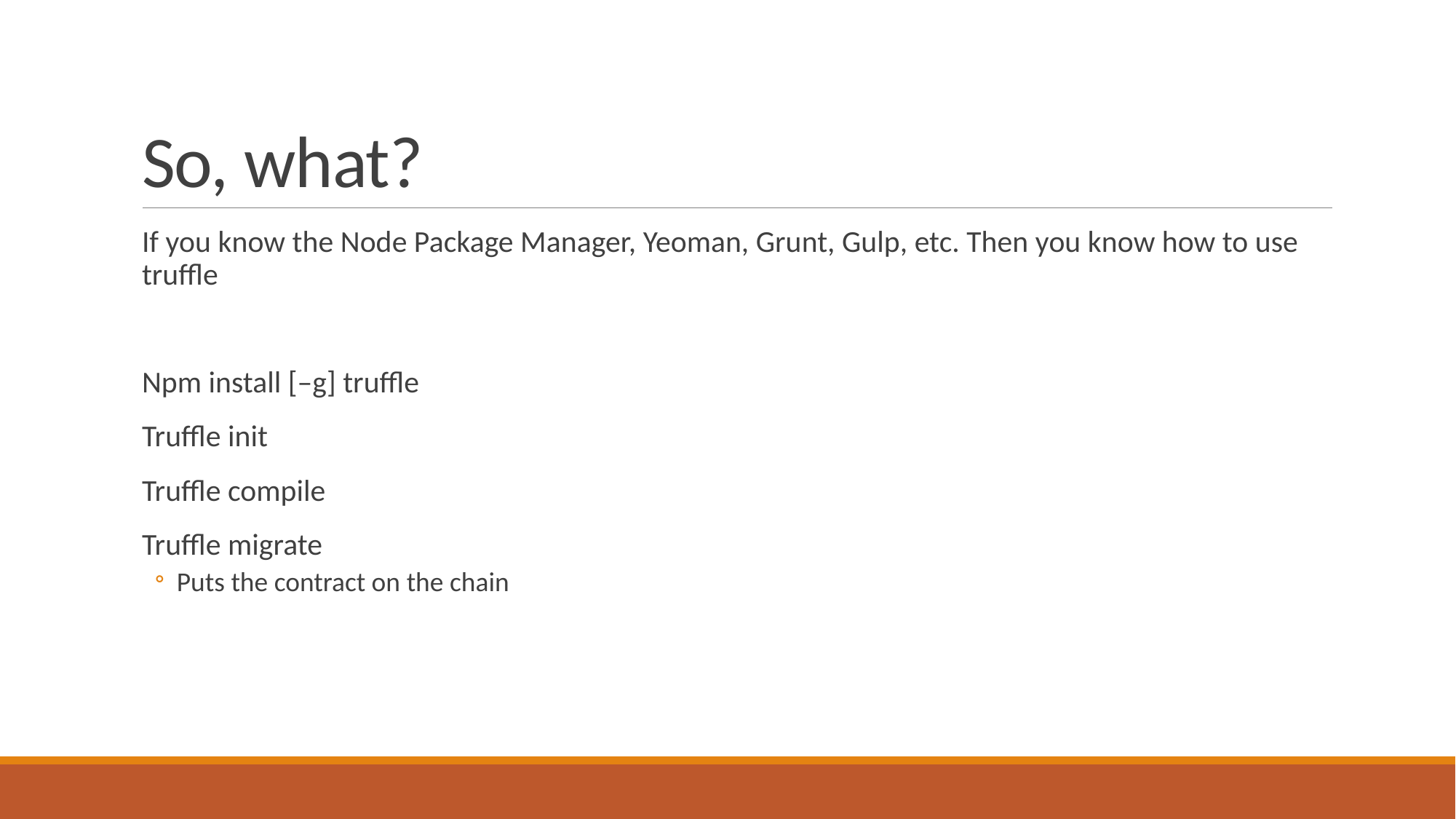

# So, what?
If you know the Node Package Manager, Yeoman, Grunt, Gulp, etc. Then you know how to use truffle

Npm install [–g] truffle
Truffle init
Truffle compile
Truffle migrate
Puts the contract on the chain